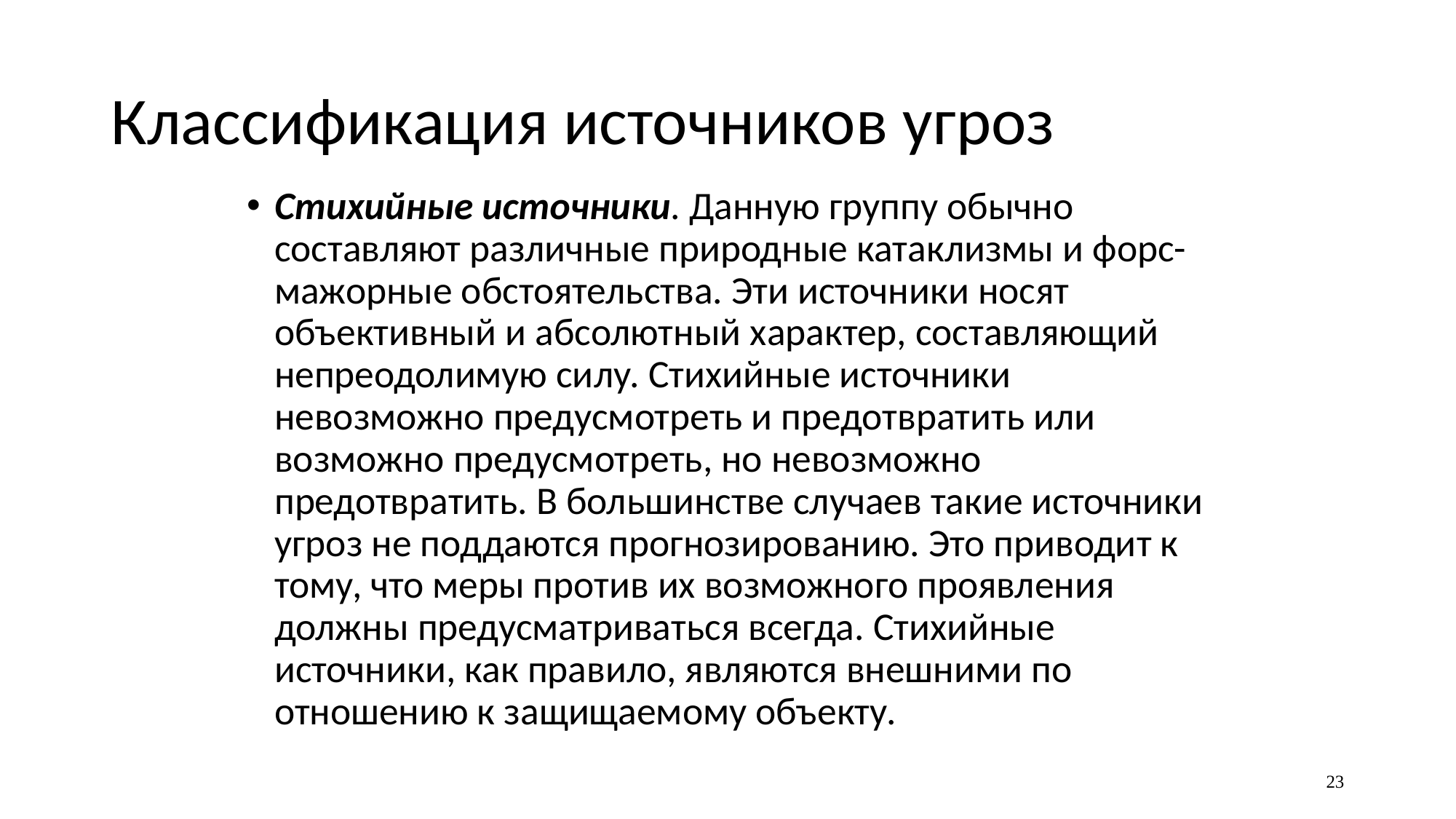

# Классификация источников угроз
Стихийные источники. Данную группу обычно составляют различные природные катаклизмы и форс-мажорные обстоятельства. Эти источники носят объективный и абсолютный характер, составляющий непреодолимую силу. Стихийные источники невозможно предусмотреть и предотвратить или возможно предусмотреть, но невозможно предотвратить. В большинстве случаев такие источники угроз не поддаются прогнозированию. Это приводит к тому, что меры против их возможного проявления должны предусматриваться всегда. Стихийные источники, как правило, являются внешними по отношению к защищаемому объекту.
23